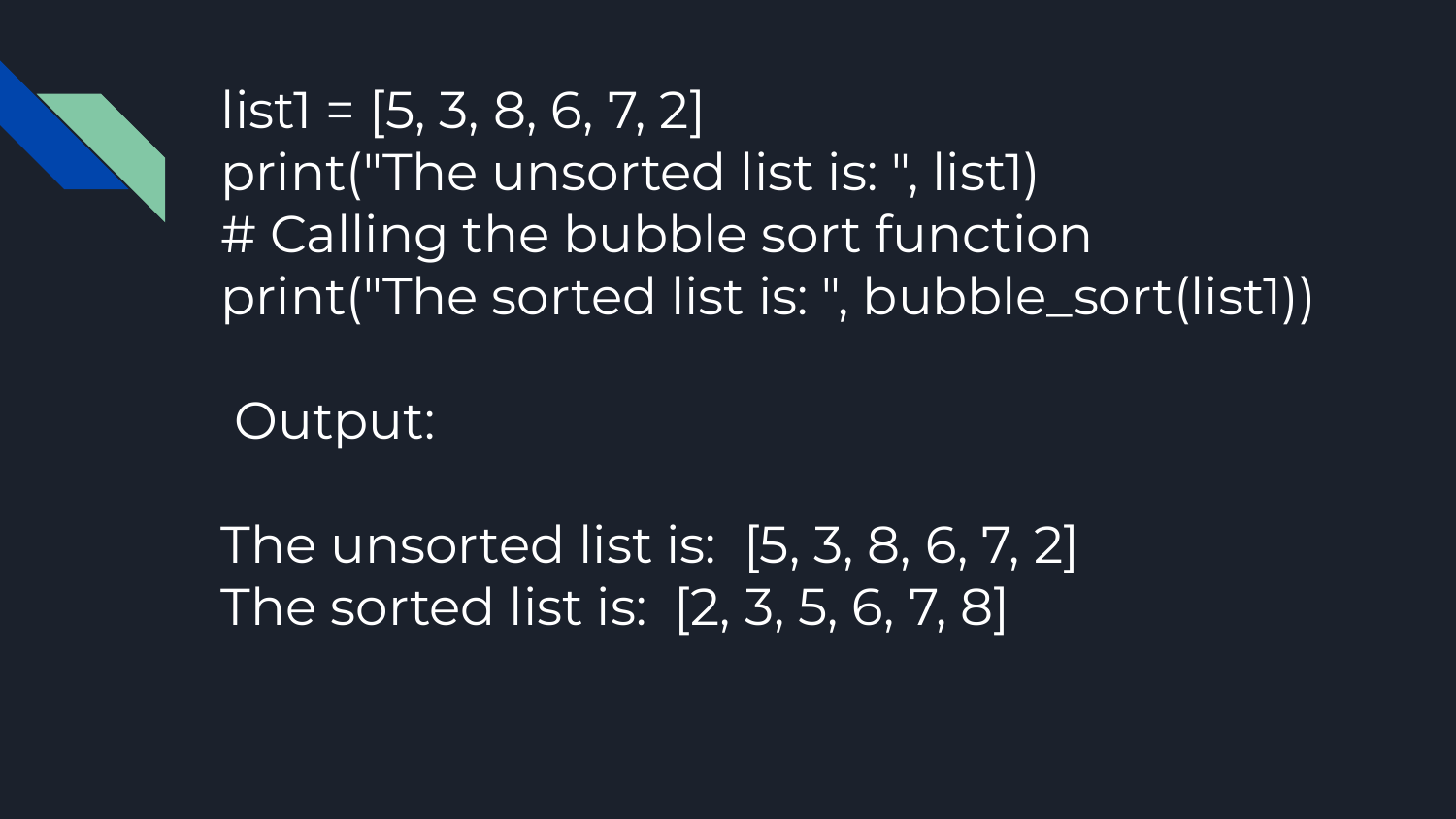

# list1 = [5, 3, 8, 6, 7, 2]
print("The unsorted list is: ", list1)
# Calling the bubble sort function
print("The sorted list is: ", bubble_sort(list1))

 Output:

The unsorted list is:  [5, 3, 8, 6, 7, 2]
The sorted list is:  [2, 3, 5, 6, 7, 8]